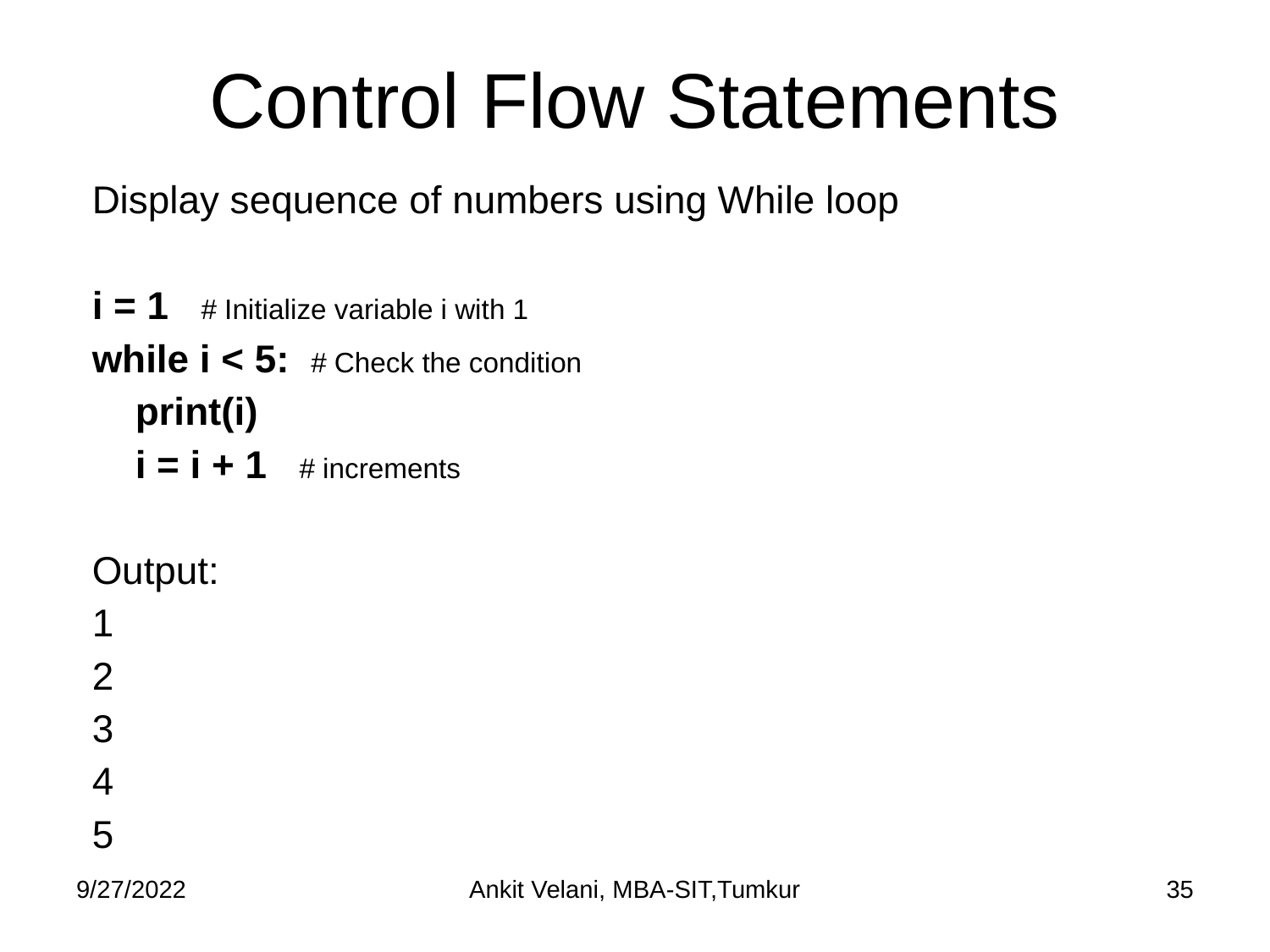

# Control Flow Statements
Display sequence of numbers using While loop

i = 1   # Initialize variable i with 1
while i < 5:  # Check the condition
    print(i)
    i = i + 1   # increments

Output:
1
2
3
4
5
9/27/2022
Ankit Velani, MBA-SIT,Tumkur
35